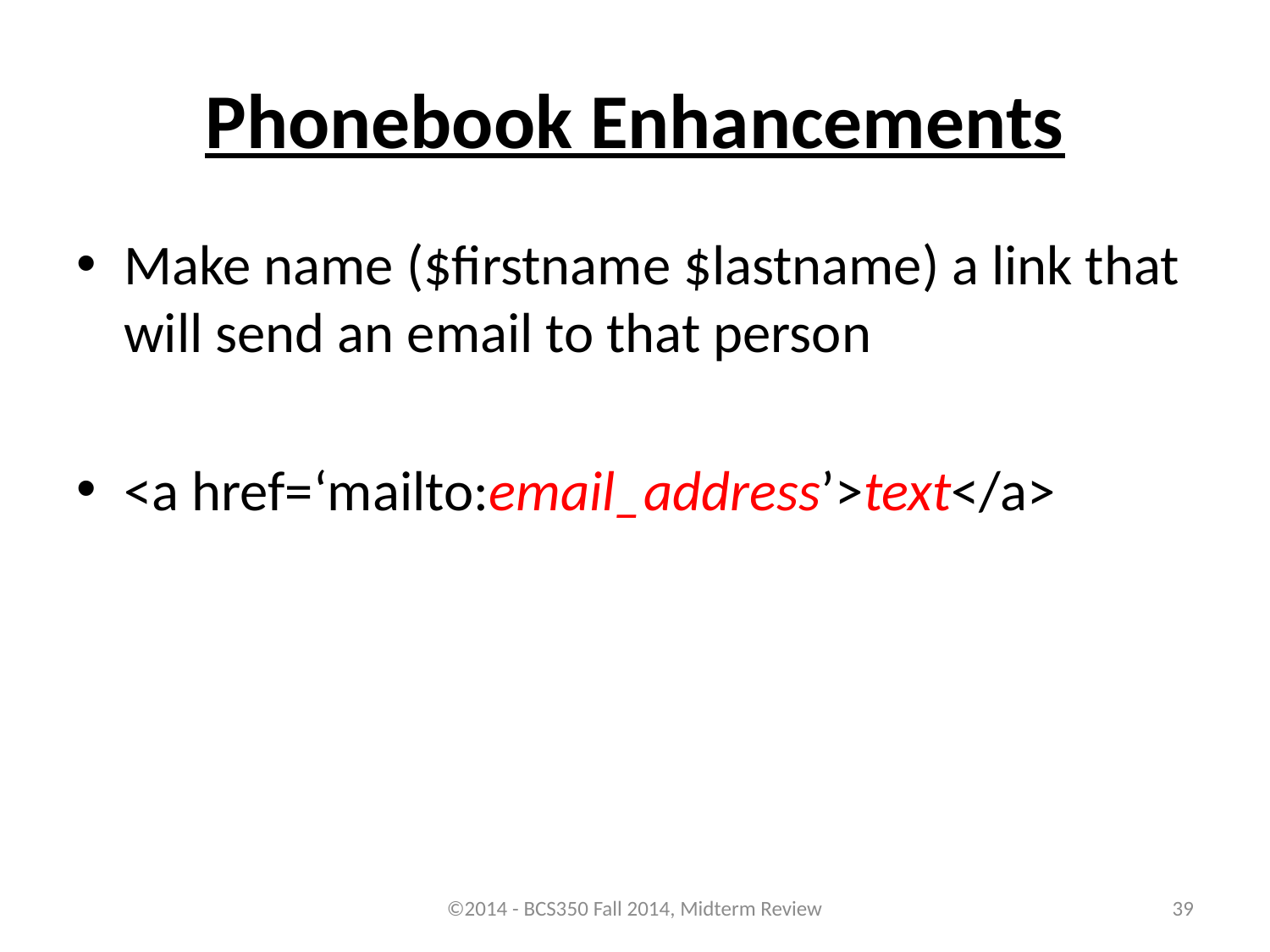

# Phonebook Enhancements
Make name ($firstname $lastname) a link that will send an email to that person

<a href=‘mailto:email_address’>text</a>
©2014 - BCS350 Fall 2014, Midterm Review
39